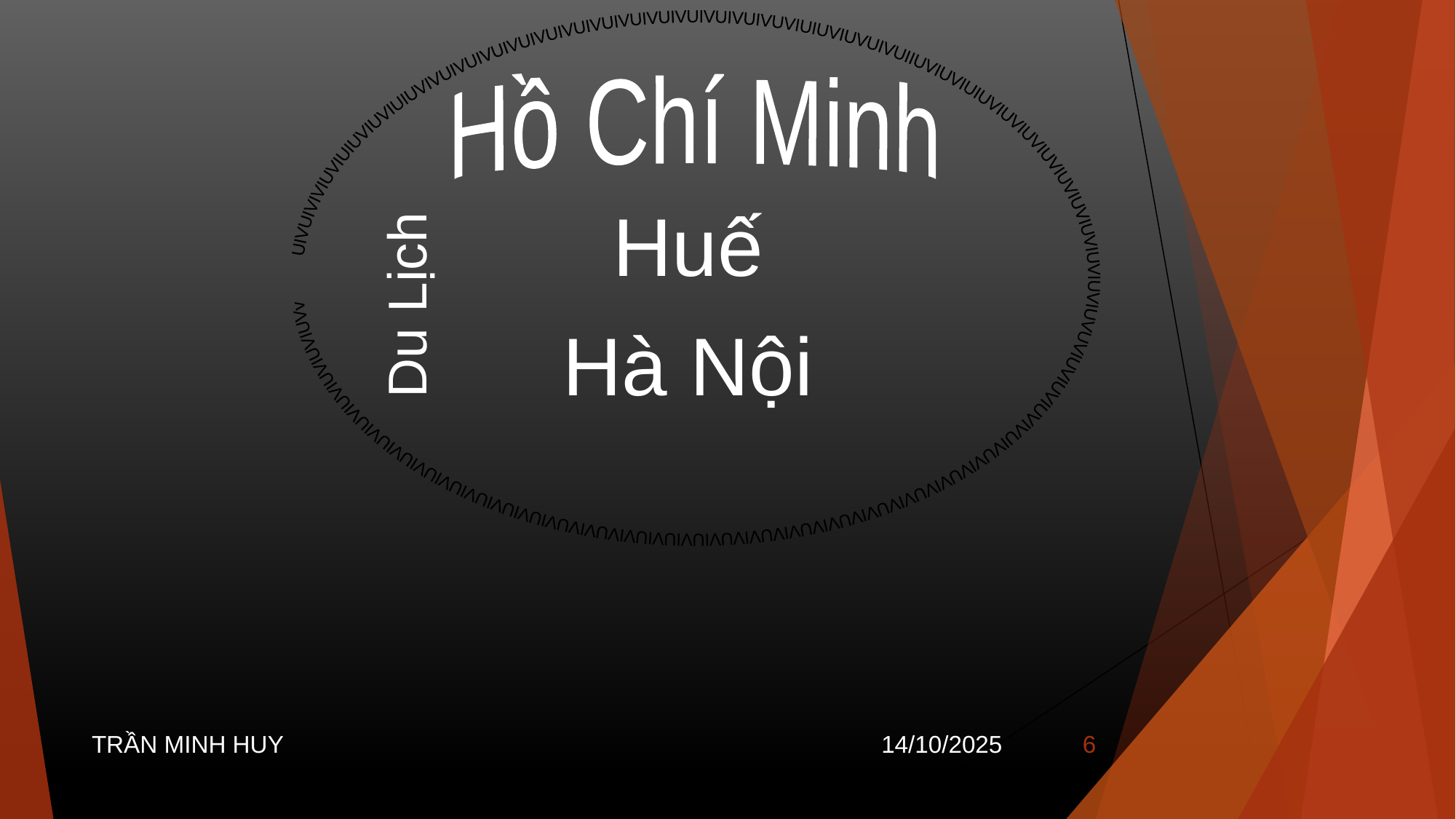

vVUIVUIVUIVUIVUIVUIVUIVUIVUIVUIVUIVUIVUVIVUVIVUIVUIVUIVUVIVUVIVUVIVUVIVUVIVUVIVUVIVUVIUVIVUIVUIVUIVUVUIVUIVUIVUIVUIVUIVUIVUIVUIVUIUIVUIVUIIUVIUVUIVUIUIVUVIUVIUVIUVIUVIUVIUVIUVIUVIUVIUVIUVIUVIVUIUIVUIVUIUIVUIVIVIUVIU
Hồ Chí Minh
Huế
Du Lịch
Hà Nội
TRẦN MINH HUY
14/10/2025
6